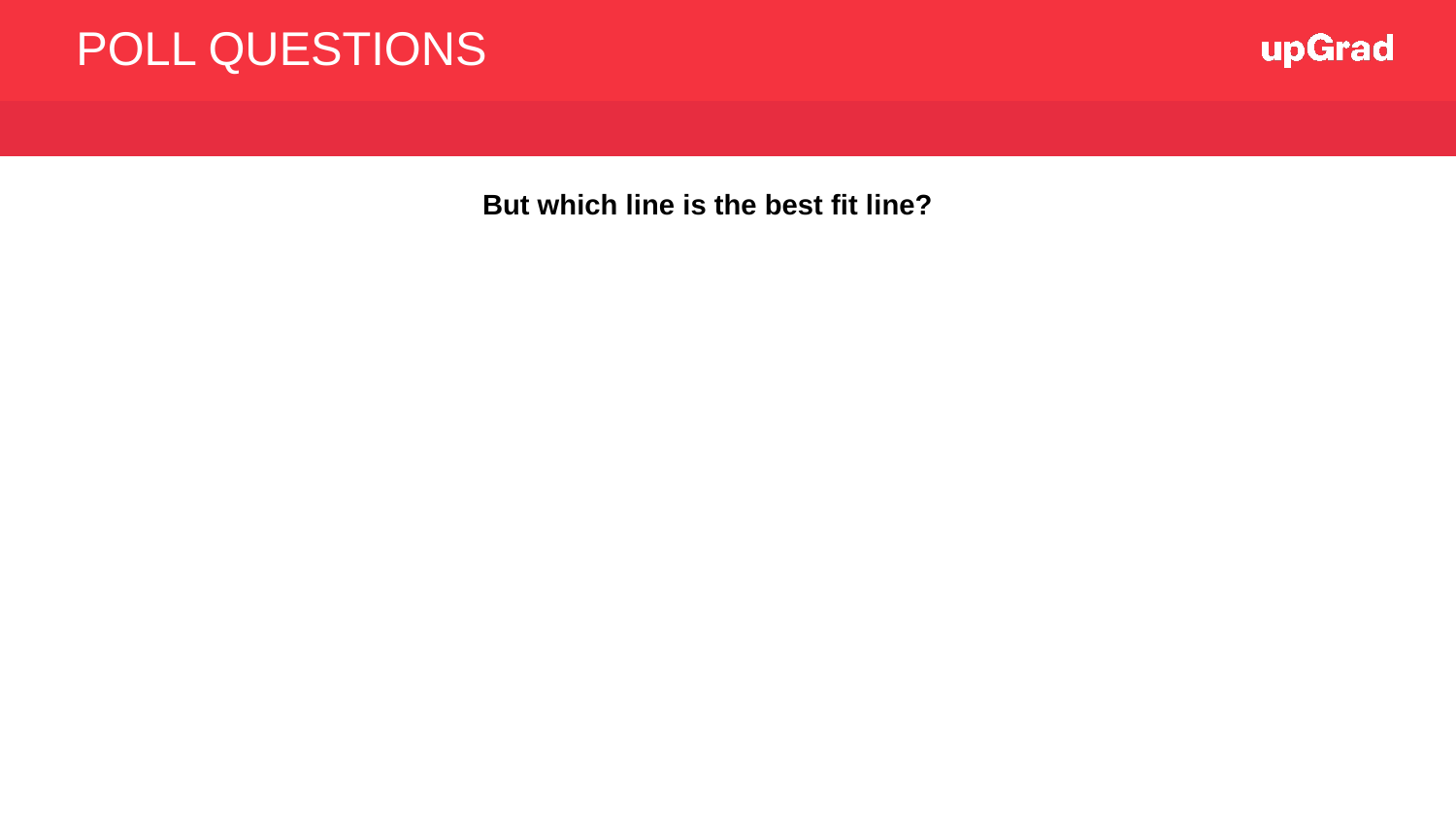

POLL QUESTIONS

But which line is the best fit line?